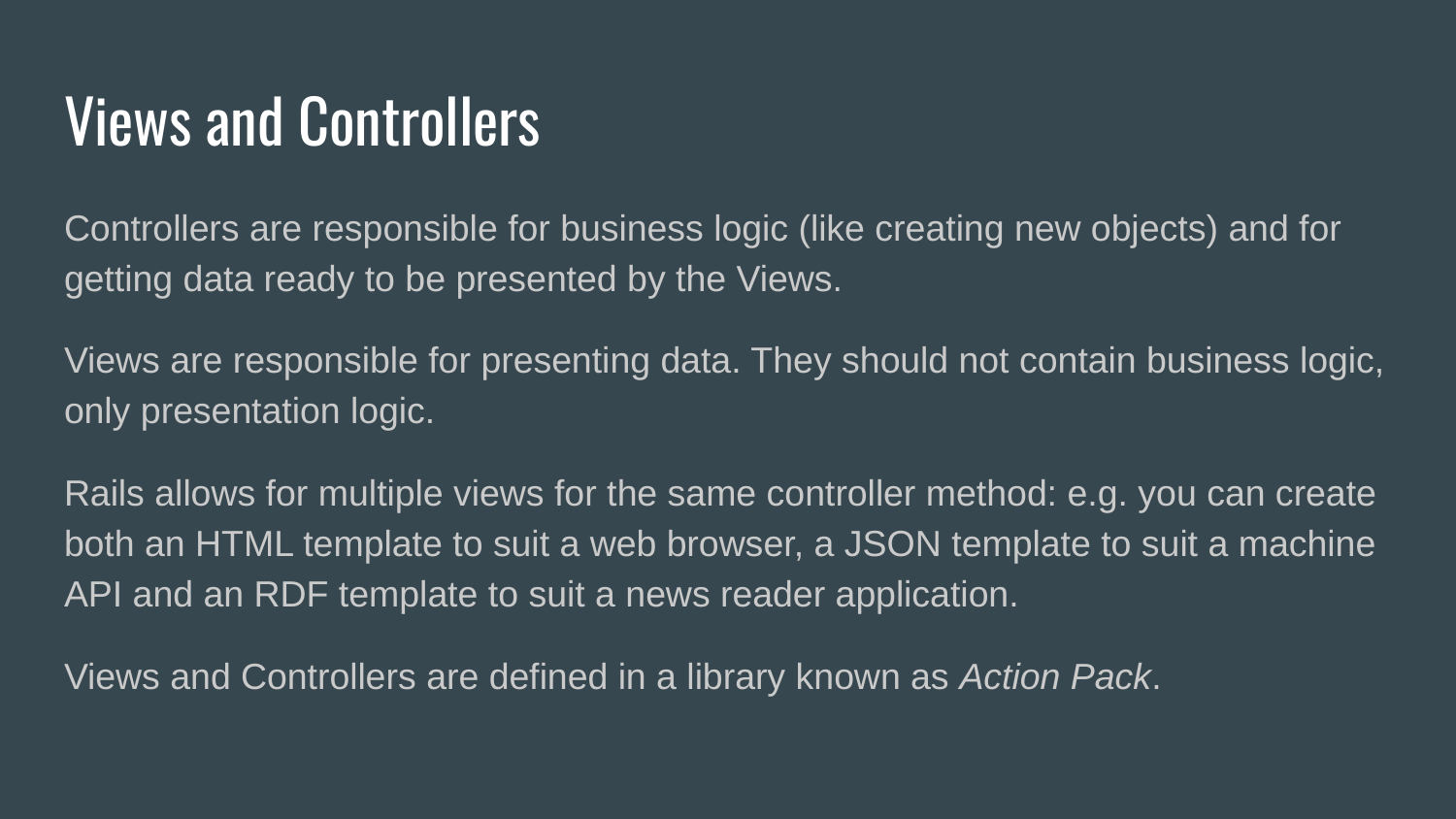

# Views and Controllers
Controllers are responsible for business logic (like creating new objects) and for getting data ready to be presented by the Views.
Views are responsible for presenting data. They should not contain business logic, only presentation logic.
Rails allows for multiple views for the same controller method: e.g. you can create both an HTML template to suit a web browser, a JSON template to suit a machine API and an RDF template to suit a news reader application.
Views and Controllers are defined in a library known as Action Pack.